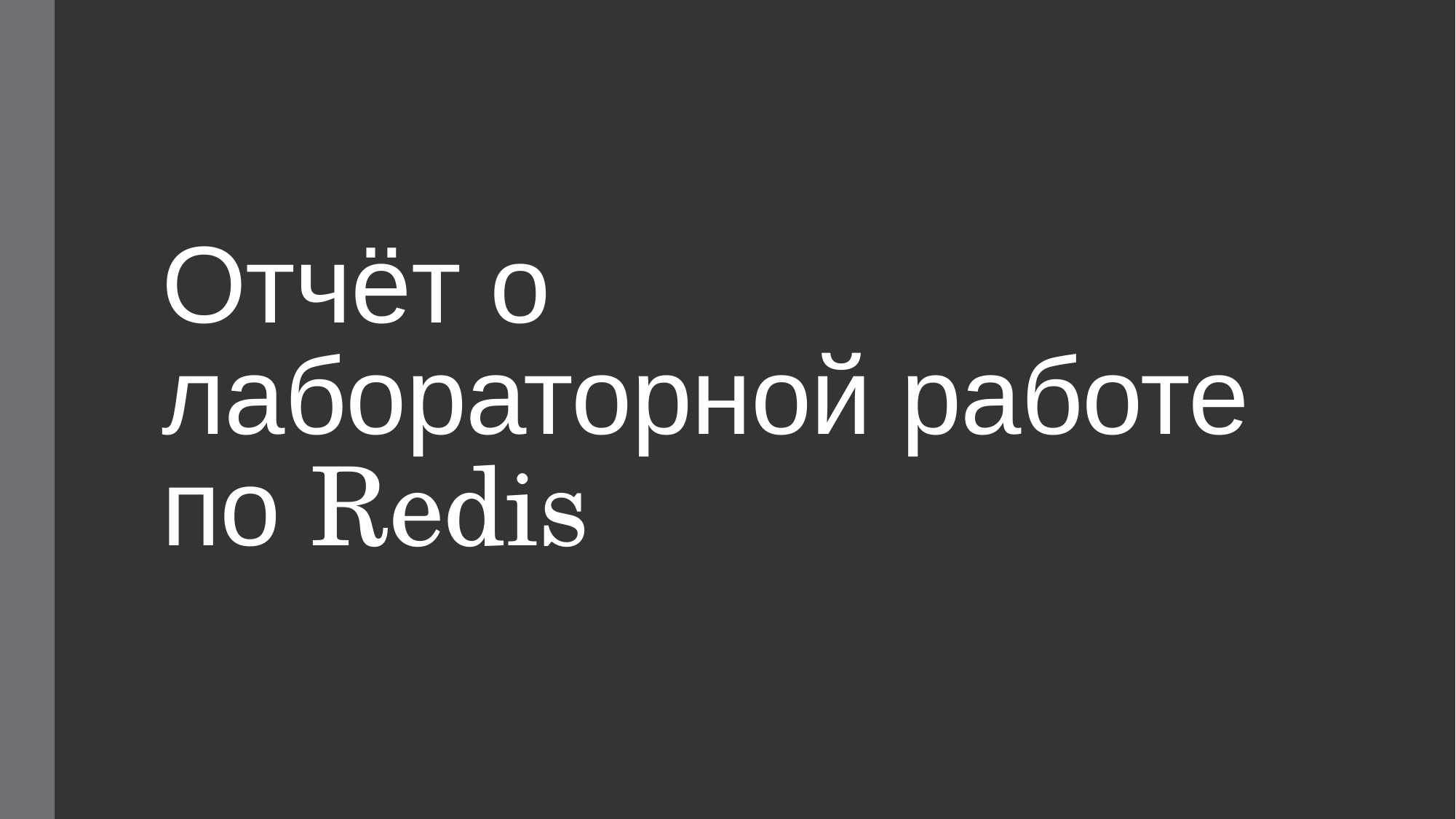

# Отчёт о лабораторной работе по Redis